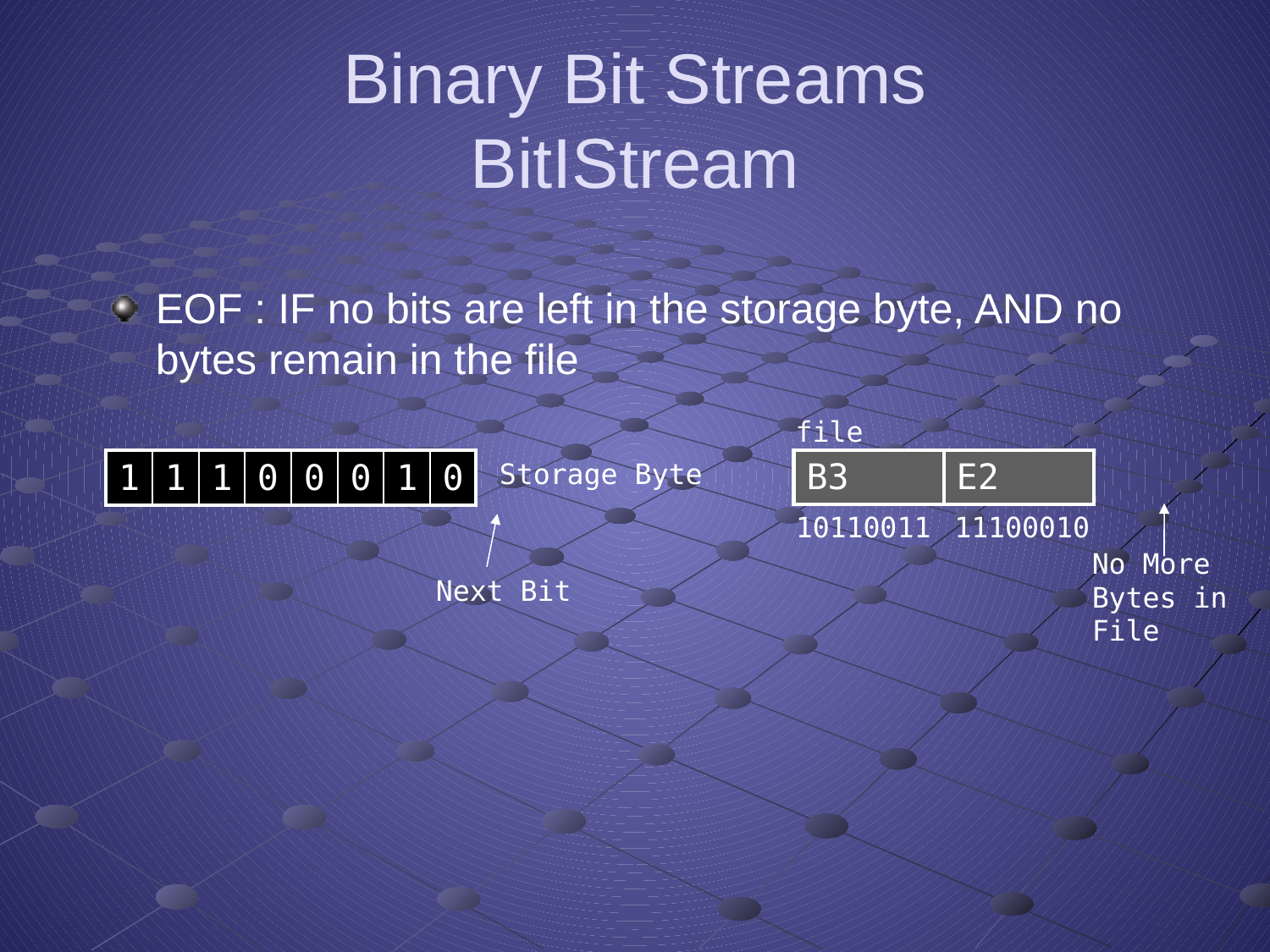

# Binary Bit Streams BitIStream
EOF : IF no bits are left in the storage byte, AND no bytes remain in the file
file
| 1 | 1 | 1 | 0 | 0 | 0 | 1 | 0 |
| --- | --- | --- | --- | --- | --- | --- | --- |
Storage Byte
| B3 | E2 |
| --- | --- |
10110011
11100010

No More Bytes in File
Next Bit